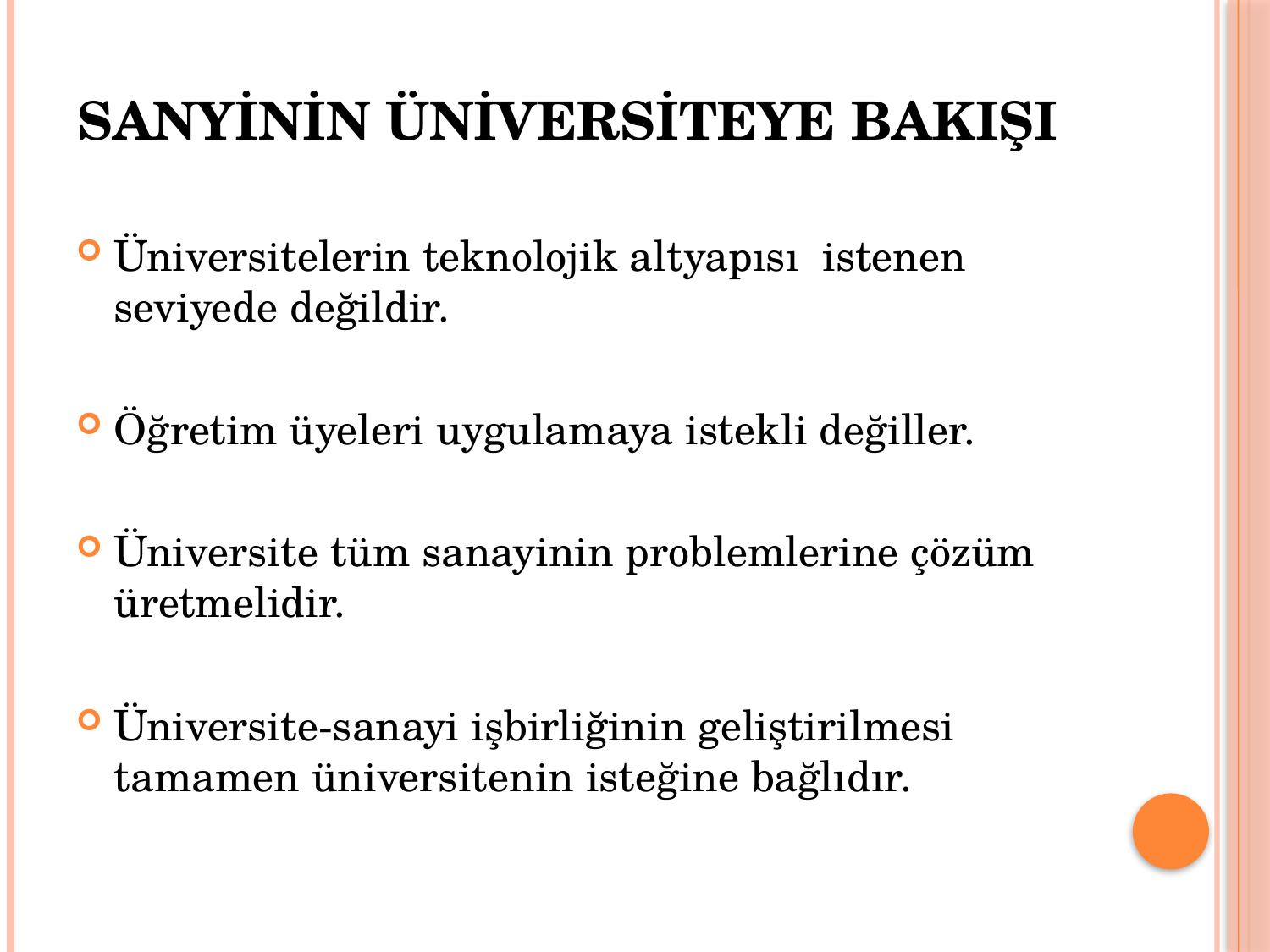

# SANYİNİN ÜNİVERSİTEYE BAKIŞI
Üniversitelerin teknolojik altyapısı  istenen seviyede değildir.

Öğretim üyeleri uygulamaya istekli değiller.

Üniversite tüm sanayinin problemlerine çözüm üretmelidir.

Üniversite-sanayi işbirliğinin geliştirilmesi tamamen üniversitenin isteğine bağlıdır.